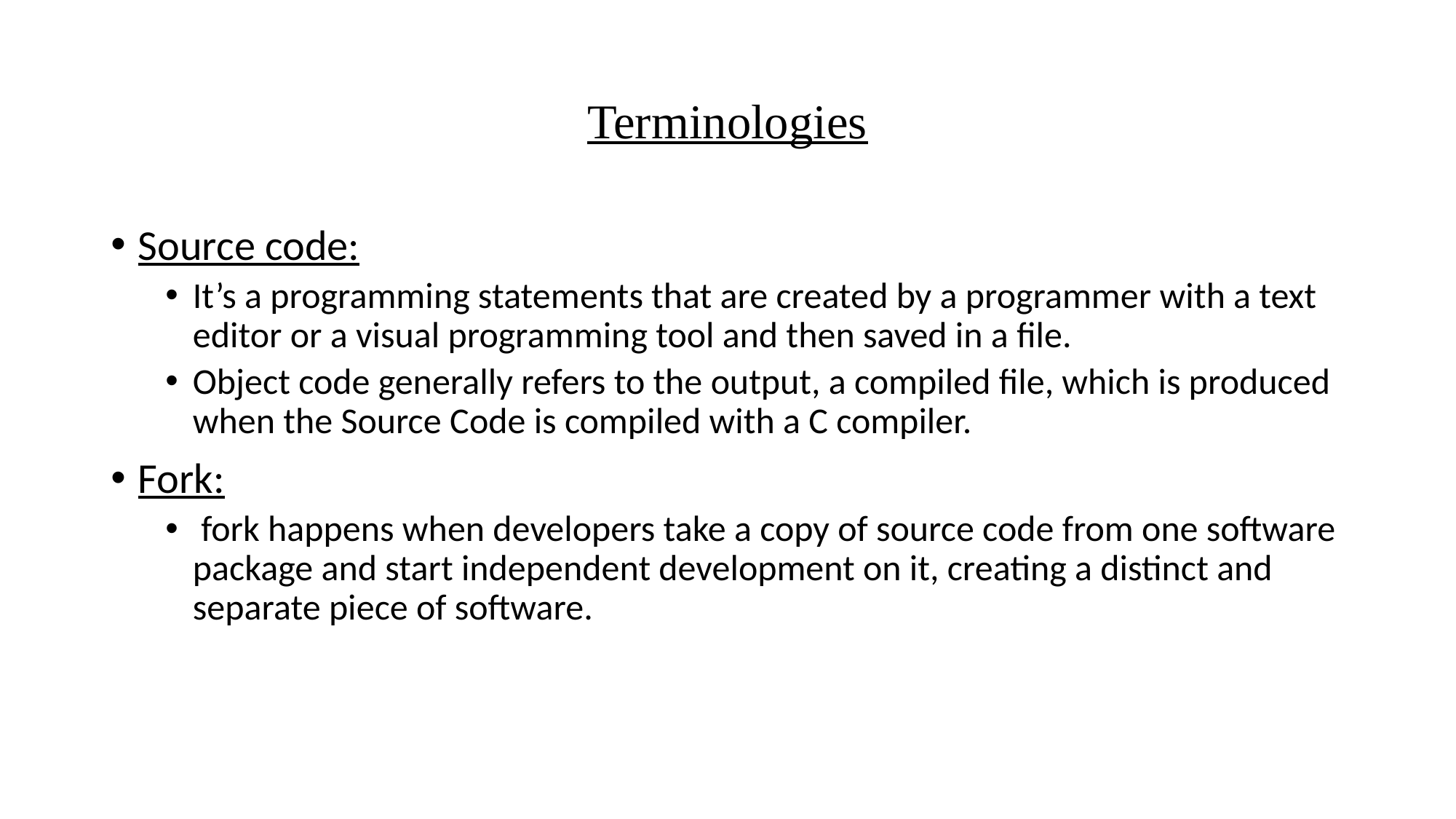

# Terminologies
Source code:
It’s a programming statements that are created by a programmer with a text editor or a visual programming tool and then saved in a file.
Object code generally refers to the output, a compiled file, which is produced  when the Source Code is compiled with a C compiler.
Fork:
 fork happens when developers take a copy of source code from one software package and start independent development on it, creating a distinct and separate piece of software.